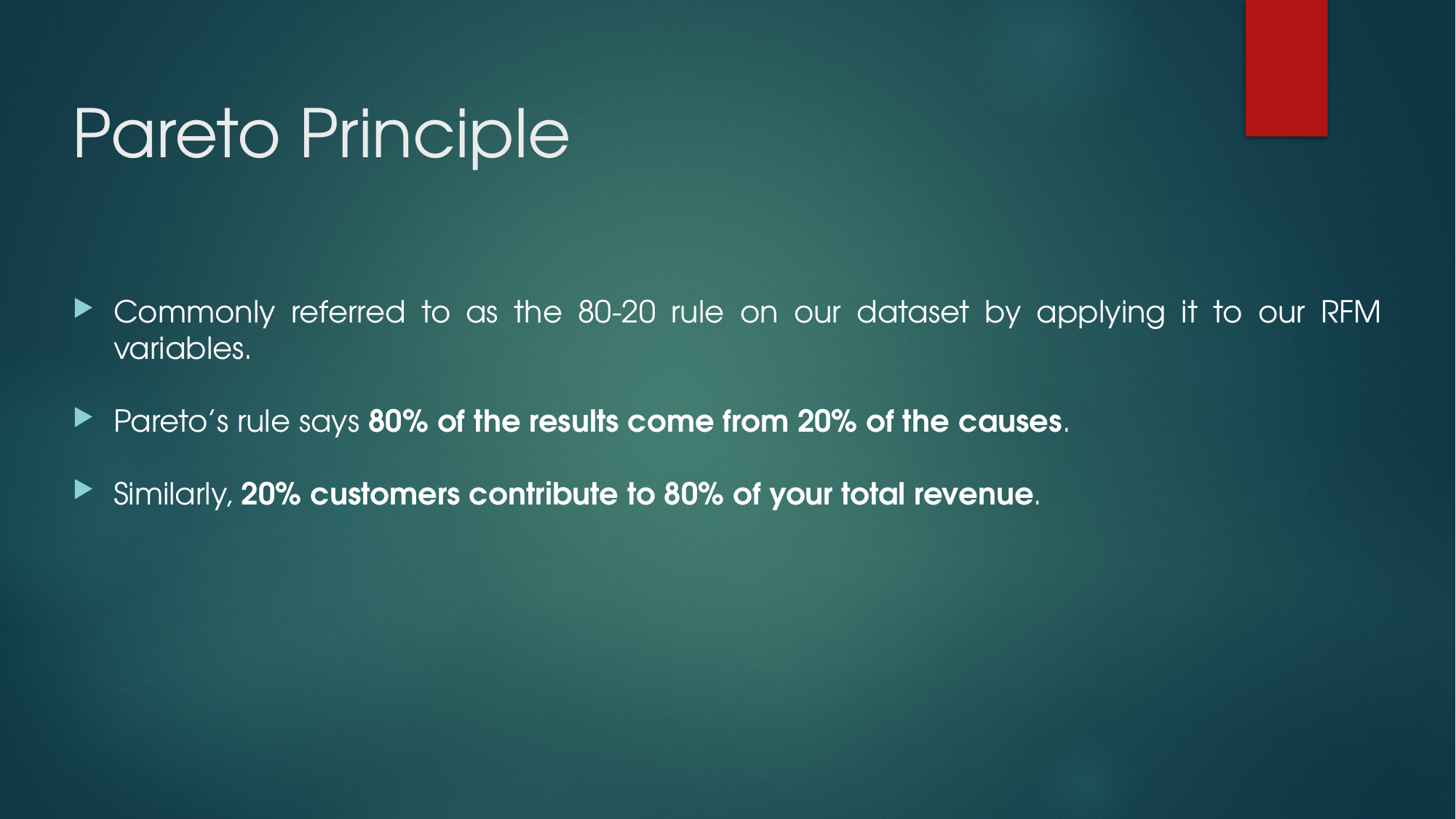

# Pareto Principle
Commonly referred to as the 80-20 rule on our dataset by applying it to our RFM variables.

Pareto’s rule says 80% of the results come from 20% of the causes.

Similarly, 20% customers contribute to 80% of your total revenue.